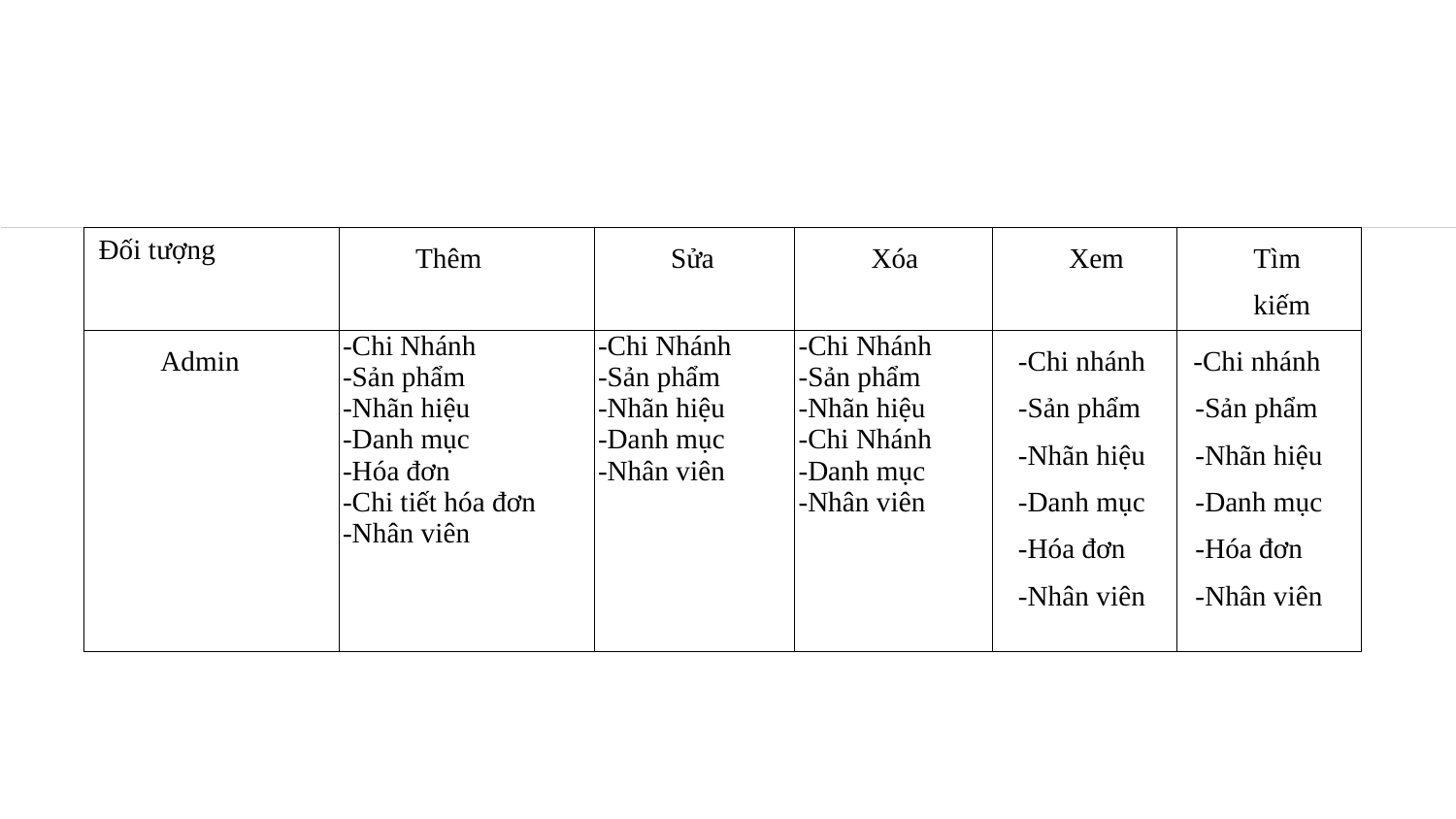

| Đối tượng | Thêm | Sửa | Xóa | Xem | Tìm kiếm |
| --- | --- | --- | --- | --- | --- |
| Admin | -Chi Nhánh -Sản phẩm -Nhãn hiệu -Danh mục -Hóa đơn -Chi tiết hóa đơn -Nhân viên | -Chi Nhánh -Sản phẩm -Nhãn hiệu -Danh mục -Nhân viên | -Chi Nhánh -Sản phẩm -Nhãn hiệu -Chi Nhánh -Danh mục -Nhân viên | -Chi nhánh -Sản phẩm -Nhãn hiệu -Danh mục -Hóa đơn -Nhân viên | -Chi nhánh -Sản phẩm -Nhãn hiệu -Danh mục -Hóa đơn -Nhân viên |